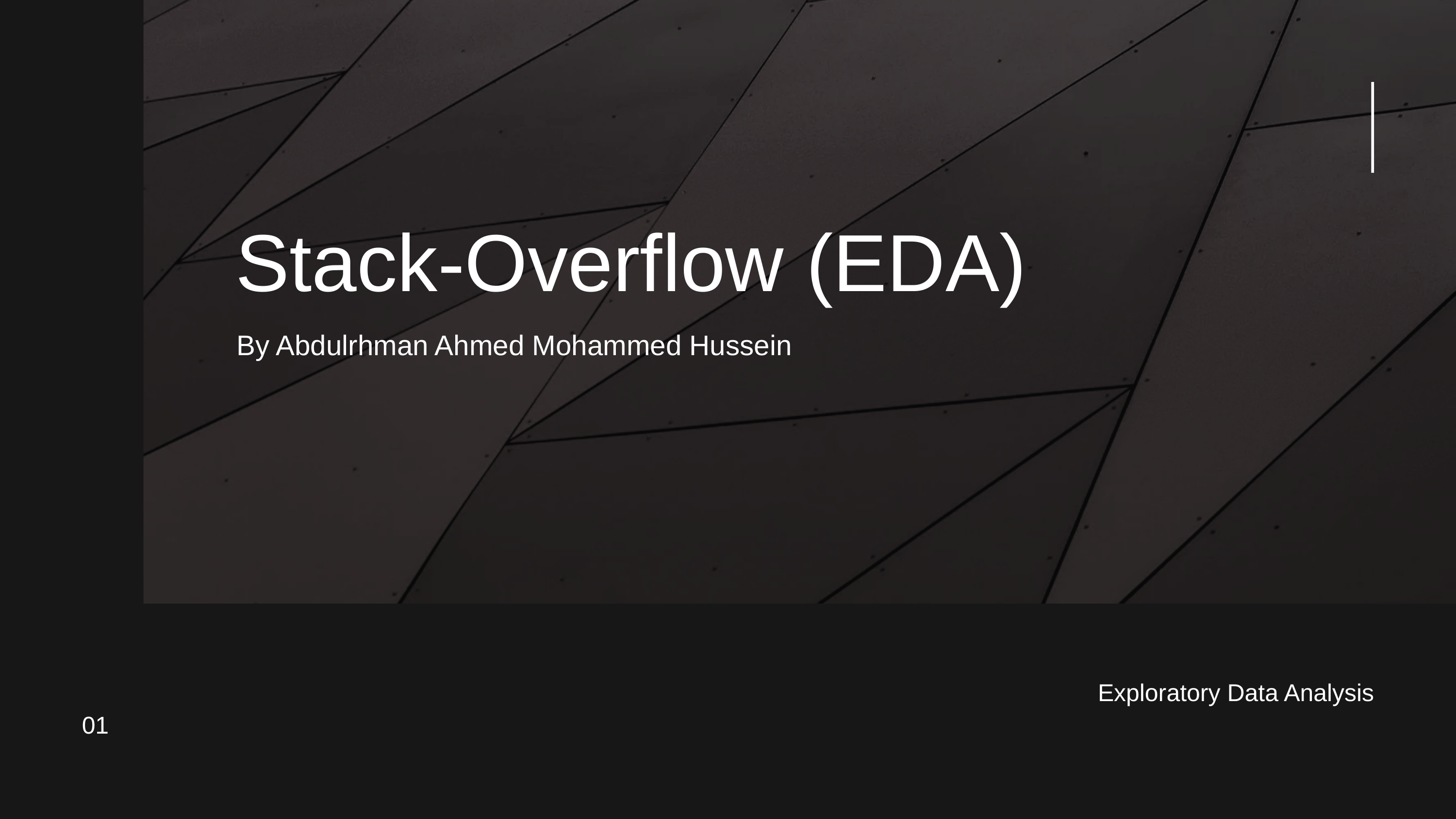

Stack-Overflow (EDA)
By Abdulrhman Ahmed Mohammed Hussein
Exploratory Data Analysis
01